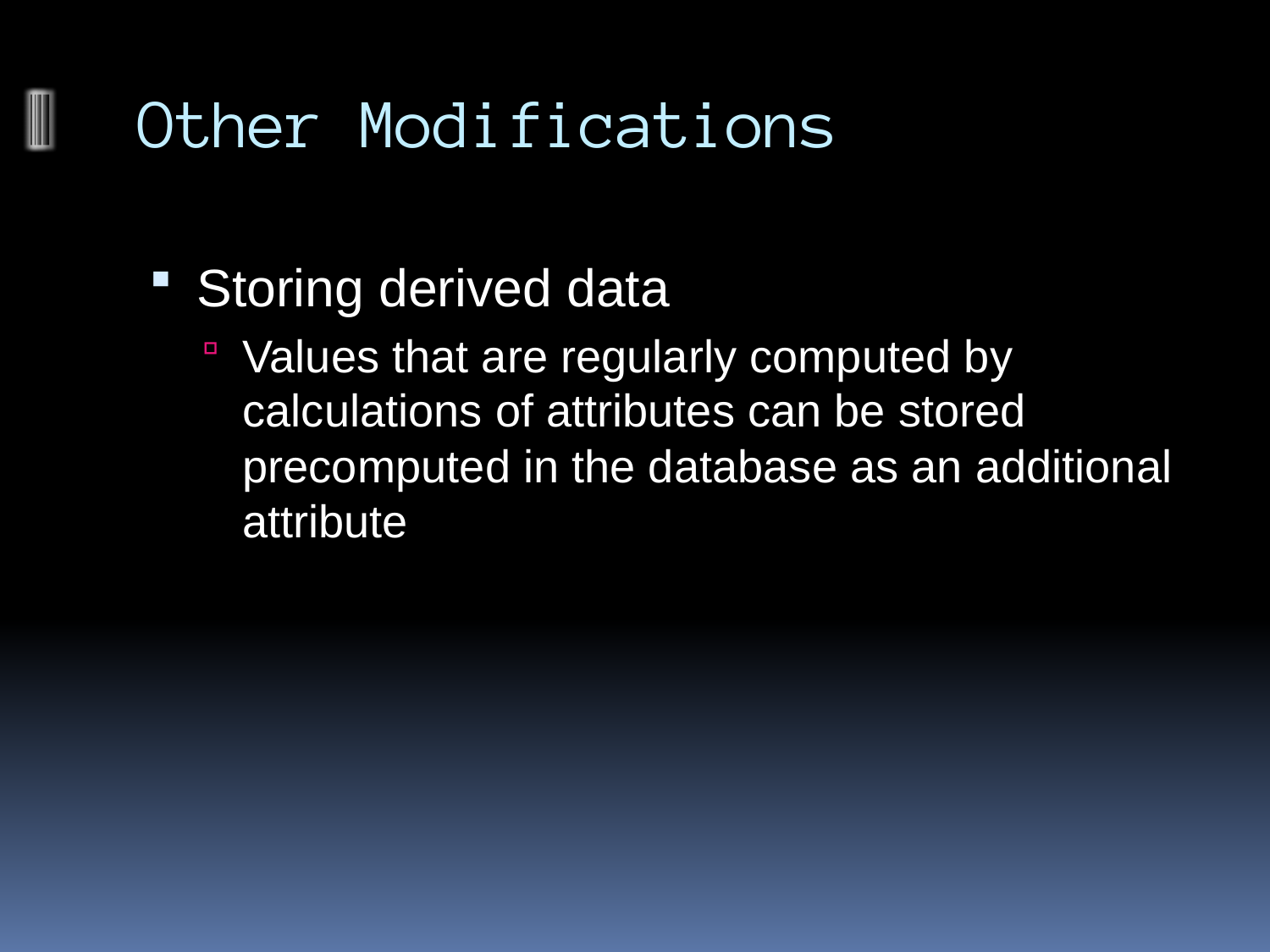

# Other Modifications
Storing derived data
Values that are regularly computed by calculations of attributes can be stored precomputed in the database as an additional attribute